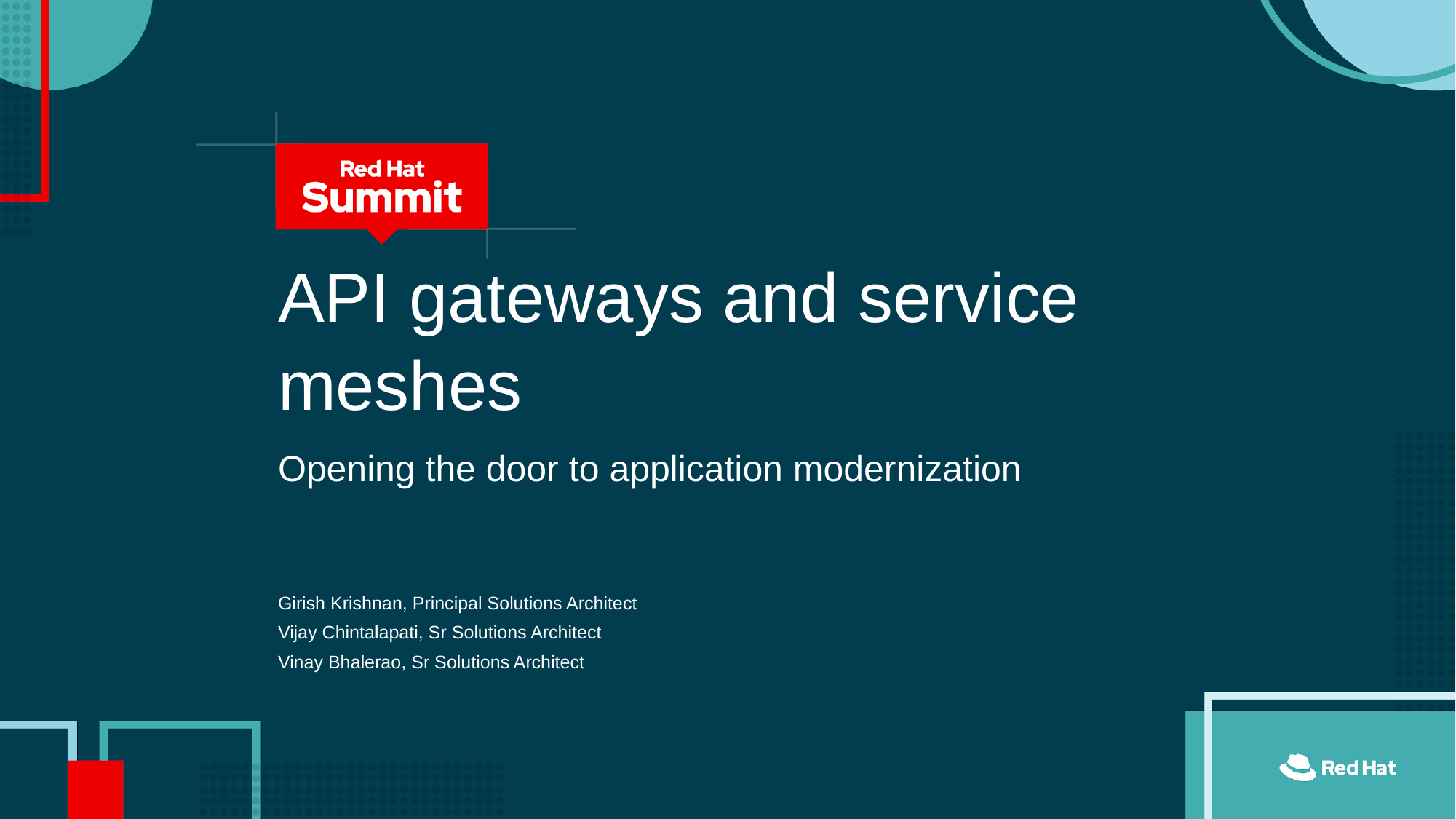

# API gateways and service meshes
Opening the door to application modernization
Girish Krishnan, Principal Solutions Architect
Vijay Chintalapati, Sr Solutions Architect
Vinay Bhalerao, Sr Solutions Architect